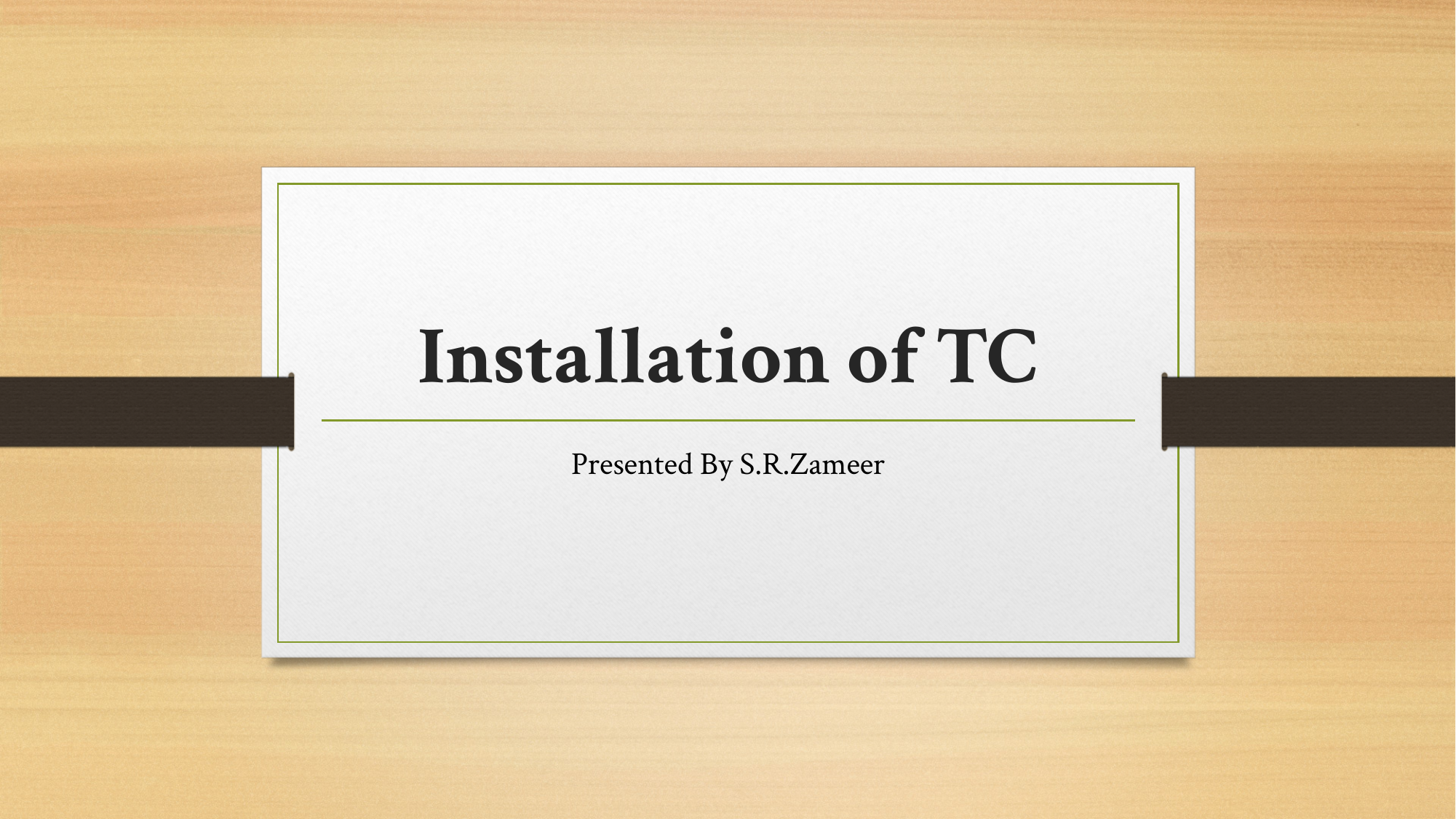

# Installation of TC
Presented By S.R.Zameer